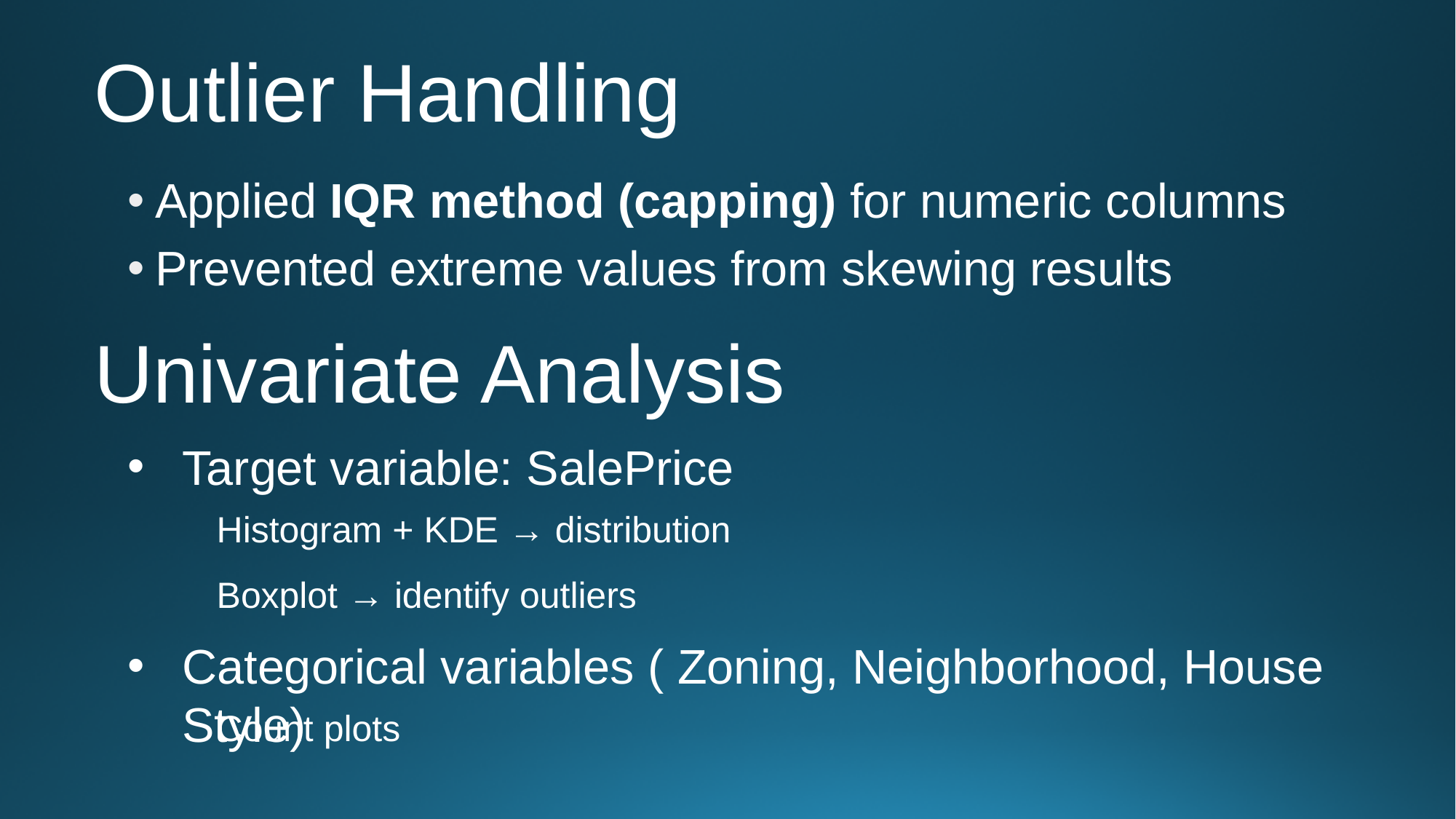

# Outlier Handling
Applied IQR method (capping) for numeric columns
Prevented extreme values from skewing results
Univariate Analysis
Target variable: SalePrice
Histogram + KDE → distribution
Boxplot → identify outliers
Categorical variables ( Zoning, Neighborhood, House Style)
Count plots